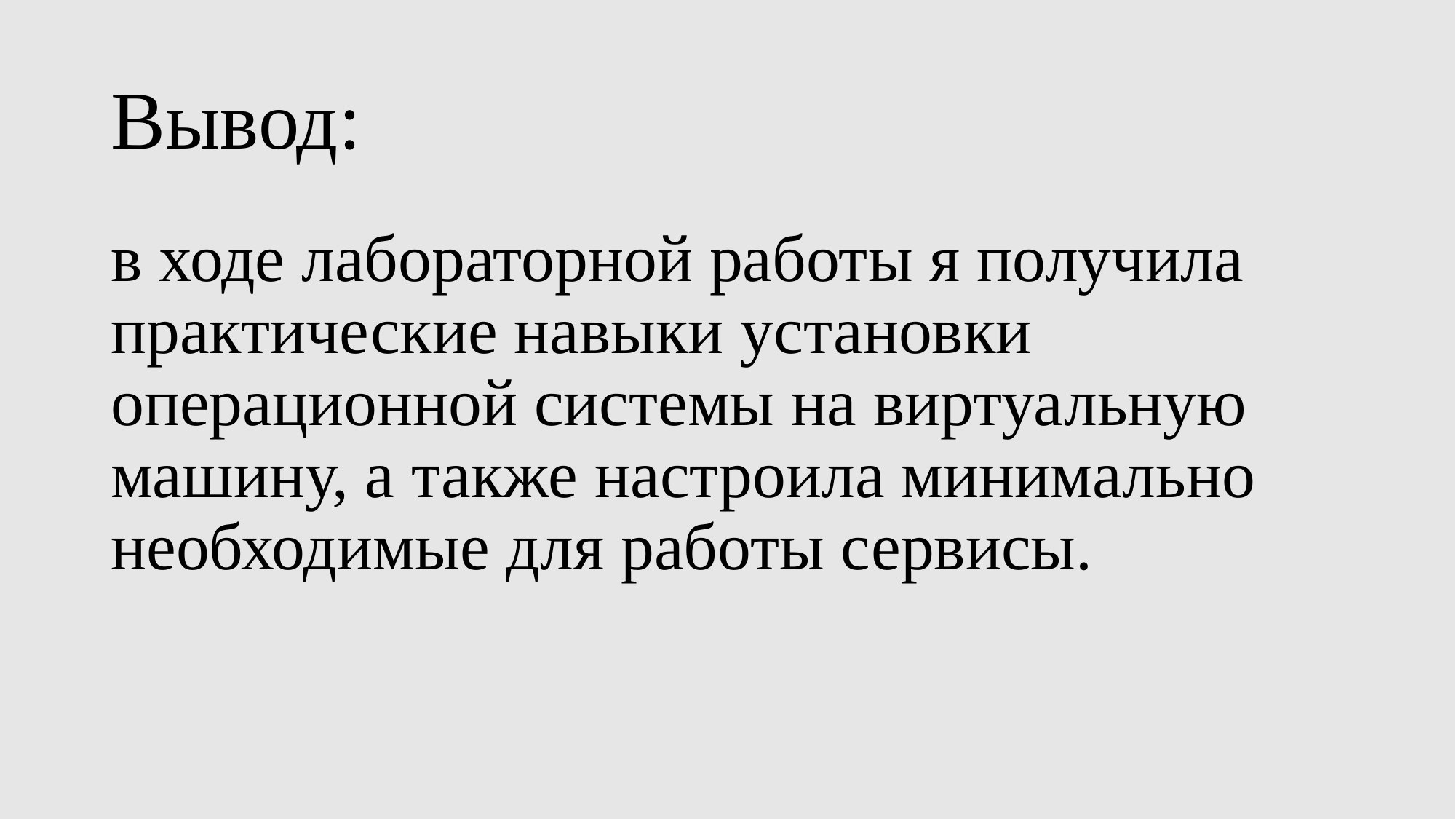

# Вывод:
в ходе лабораторной работы я получила практические навыки установки операционной системы на виртуальную машину, а также настроила минимально необходимые для работы сервисы.